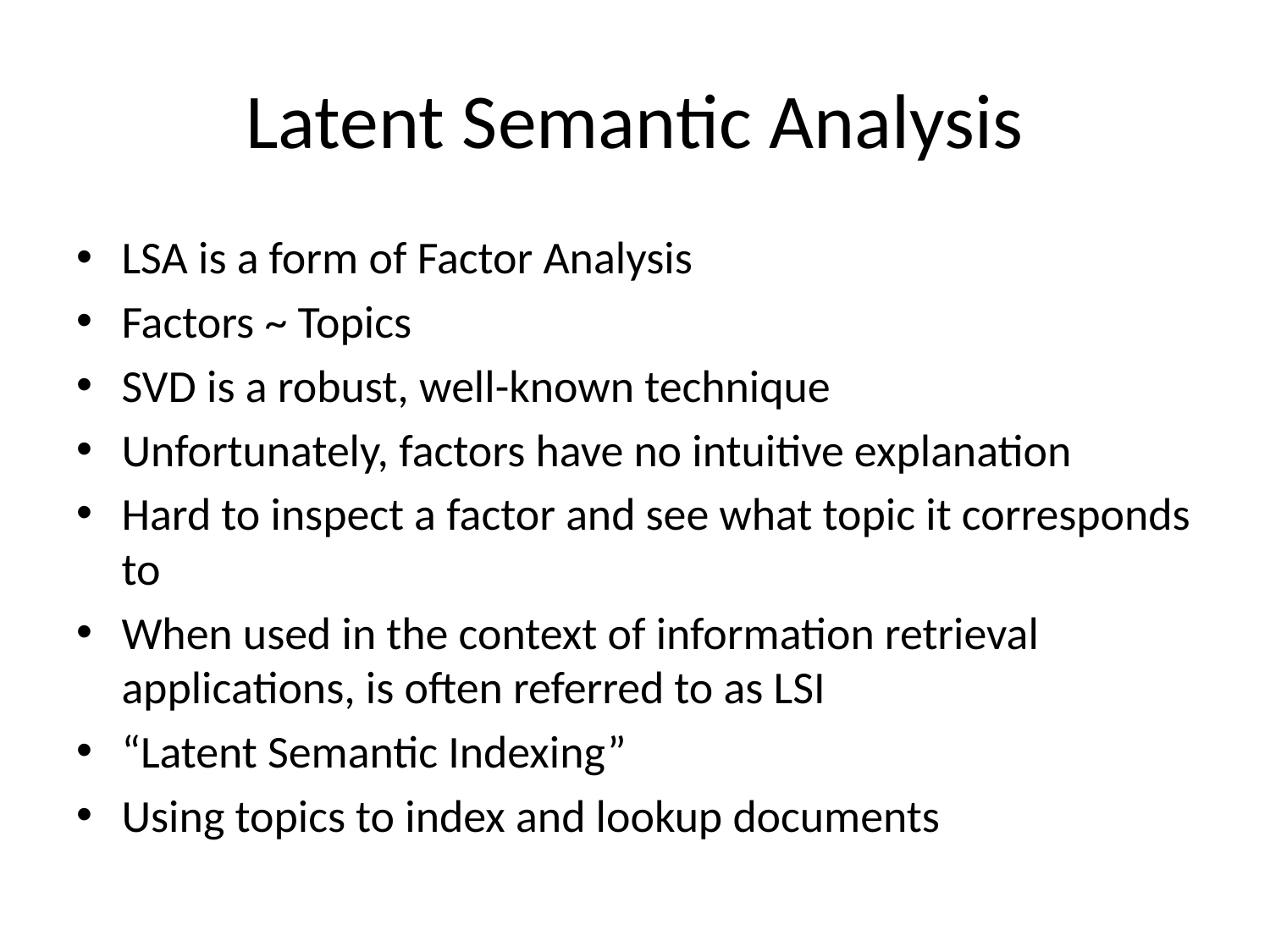

# Latent Semantic Analysis
LSA is a form of Factor Analysis
Factors ~ Topics
SVD is a robust, well-known technique
Unfortunately, factors have no intuitive explanation
Hard to inspect a factor and see what topic it corresponds to
When used in the context of information retrieval applications, is often referred to as LSI
“Latent Semantic Indexing”
Using topics to index and lookup documents